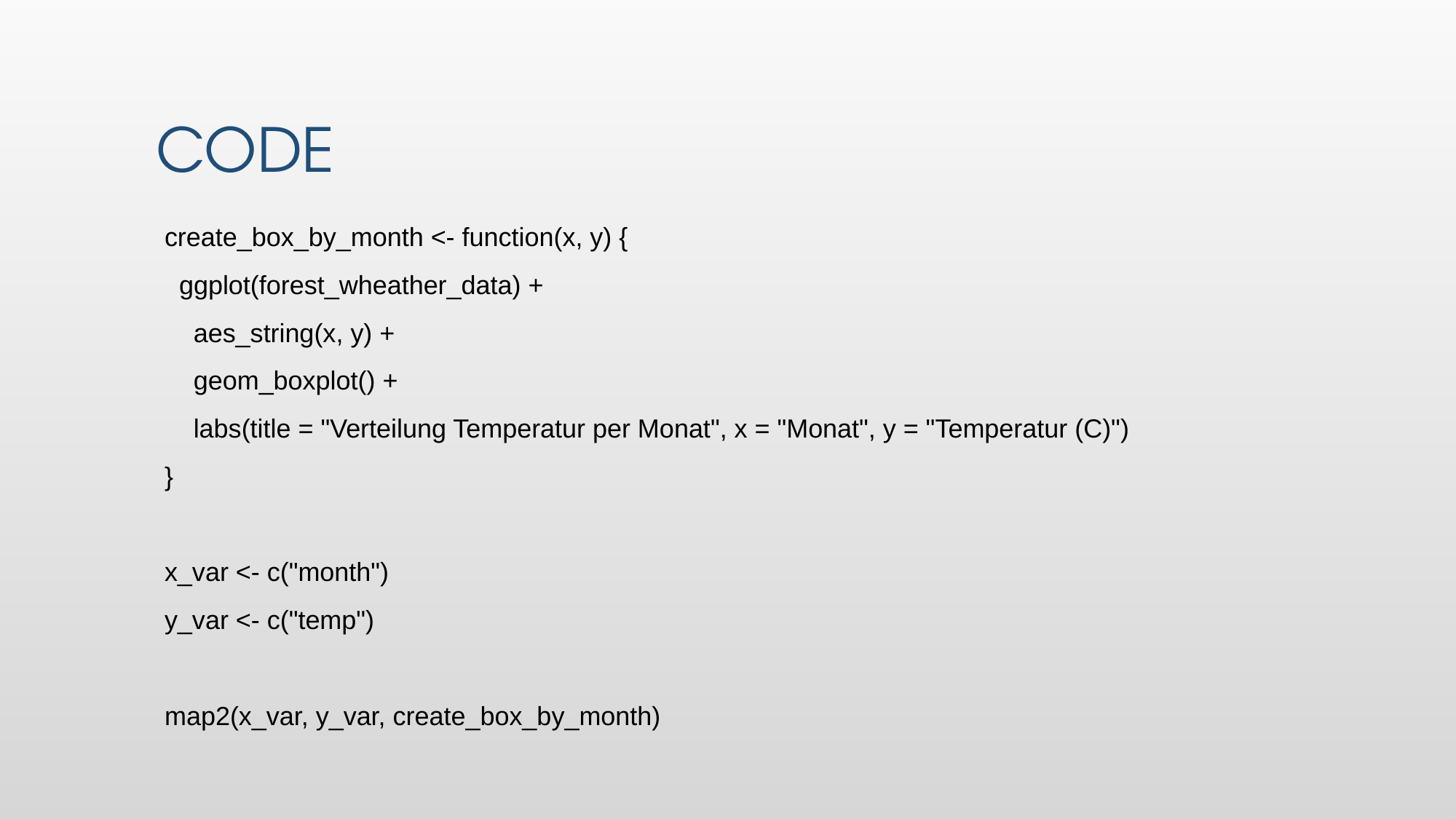

# Code
create_box_by_month <- function(x, y) {
  ggplot(forest_wheather_data) +
    aes_string(x, y) +
    geom_boxplot() +
    labs(title = "Verteilung Temperatur per Monat", x = "Monat", y = "Temperatur (C)")
}

x_var <- c("month")
y_var <- c("temp")

map2(x_var, y_var, create_box_by_month)